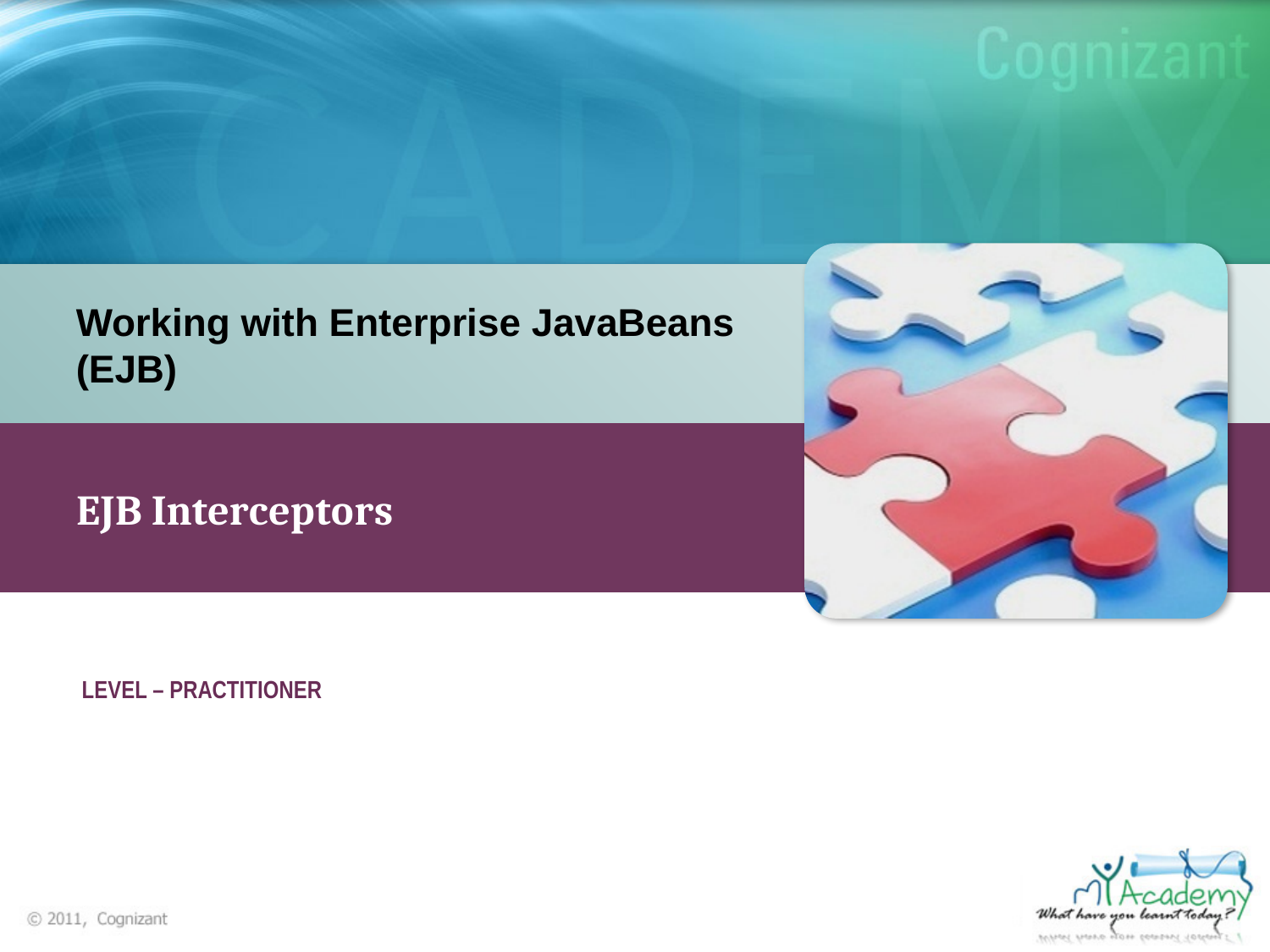

Working with Enterprise JavaBeans (EJB)
EJB Interceptors
LEVEL – PRACTITIONER